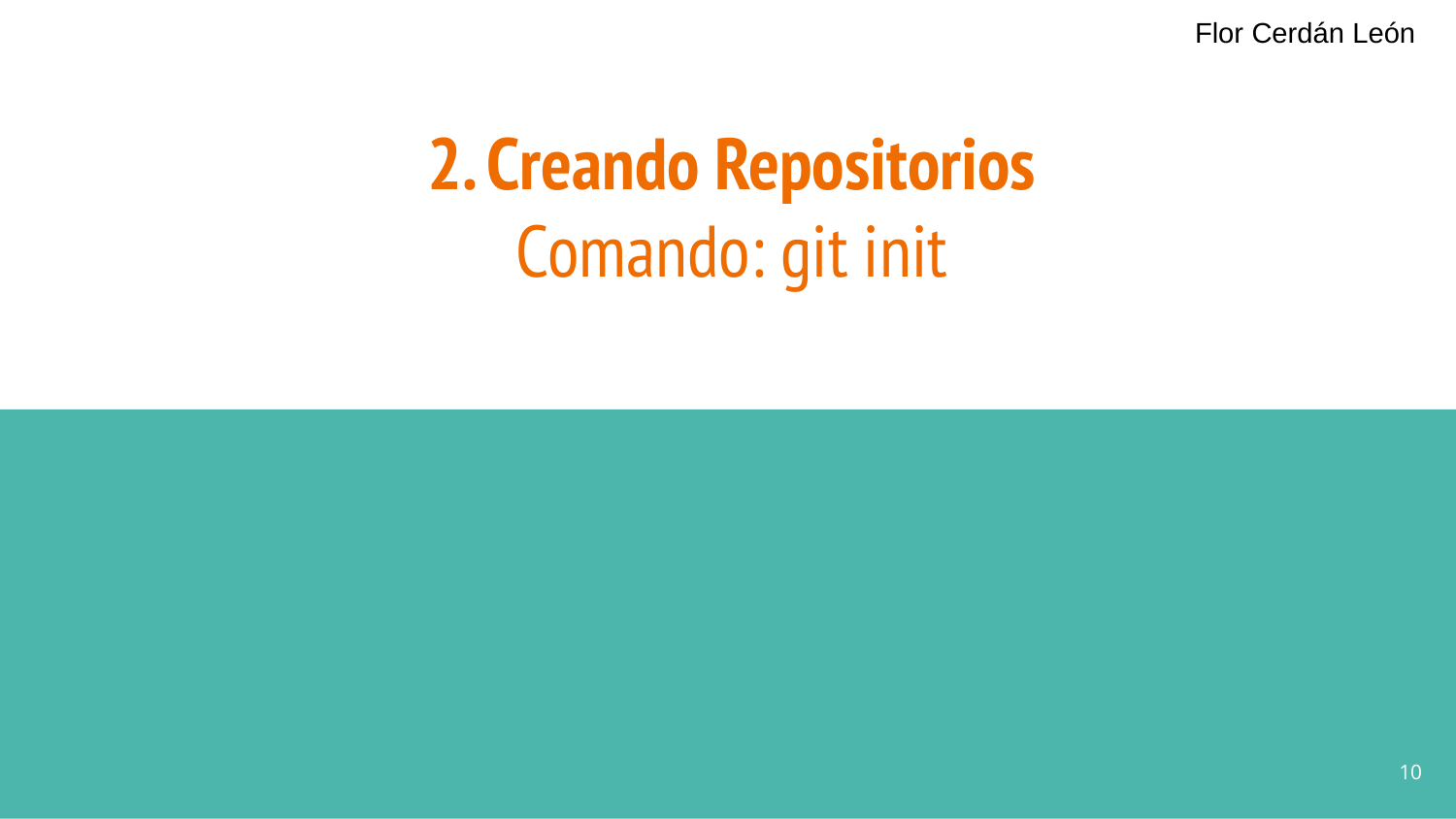

Flor Cerdán León
# 2. Creando Repositorios
Comando: git init
10